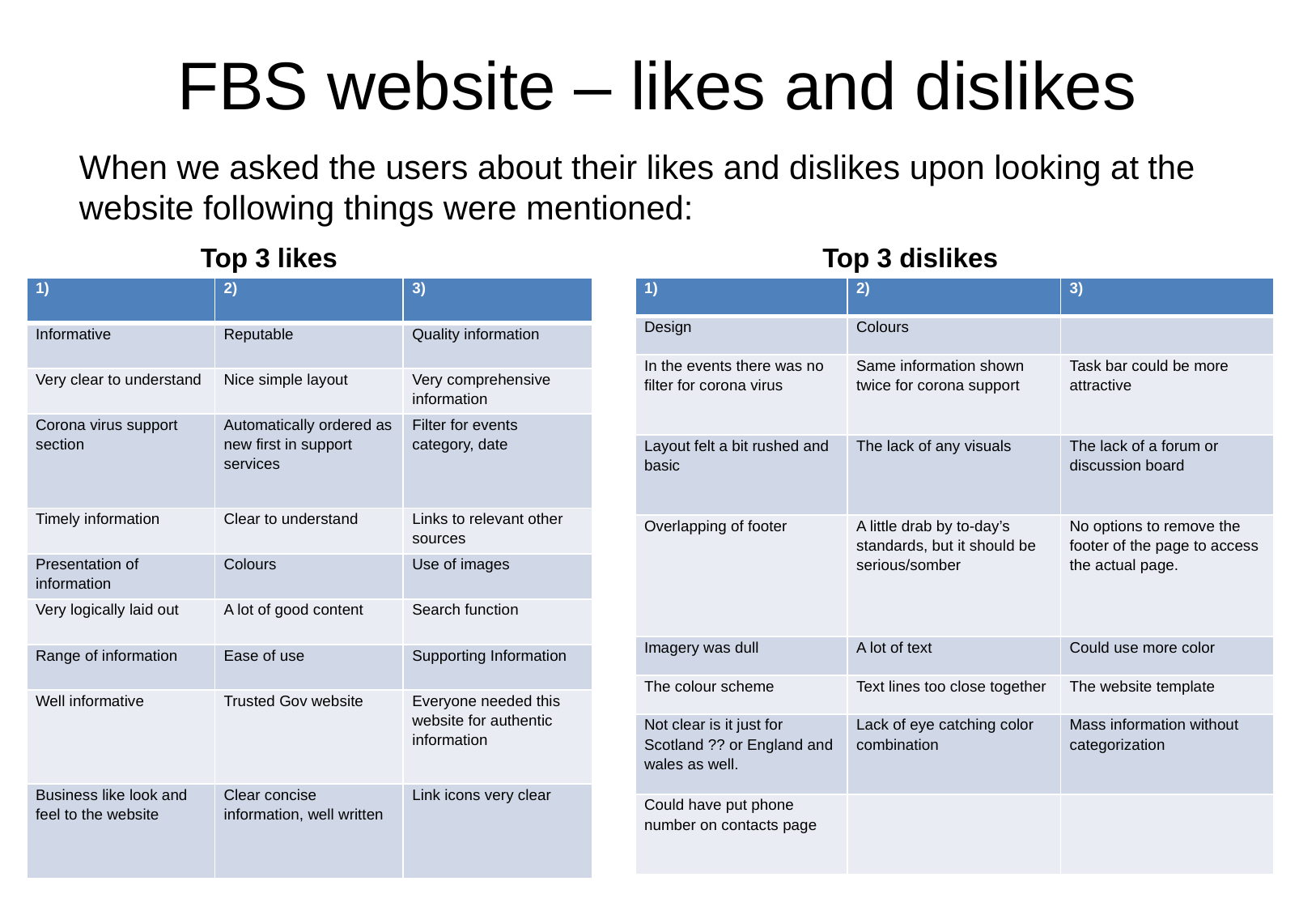

# FBS website – likes and dislikes
When we asked the users about their likes and dislikes upon looking at the website following things were mentioned:
	Top 3 likes 				  Top 3 dislikes

| 1) | 2) | 3) |
| --- | --- | --- |
| Informative | Reputable | Quality information |
| Very clear to understand | Nice simple layout | Very comprehensive information |
| Corona virus support section | Automatically ordered as new first in support services | Filter for events category, date |
| Timely information | Clear to understand | Links to relevant other sources |
| Presentation of information | Colours | Use of images |
| Very logically laid out | A lot of good content | Search function |
| Range of information | Ease of use | Supporting Information |
| Well informative | Trusted Gov website | Everyone needed this website for authentic information |
| Business like look and feel to the website | Clear concise information, well written | Link icons very clear |
| 1) | 2) | 3) |
| --- | --- | --- |
| Design | Colours |  |
| In the events there was no filter for corona virus | Same information shown twice for corona support | Task bar could be more attractive |
| Layout felt a bit rushed and basic | The lack of any visuals | The lack of a forum or discussion board |
| Overlapping of footer | A little drab by to-day’s standards, but it should be serious/somber | No options to remove the footer of the page to access the actual page. |
| Imagery was dull | A lot of text | Could use more color |
| The colour scheme | Text lines too close together | The website template |
| Not clear is it just for Scotland ?? or England and wales as well. | Lack of eye catching color combination | Mass information without categorization |
| Could have put phone number on contacts page |  |  |